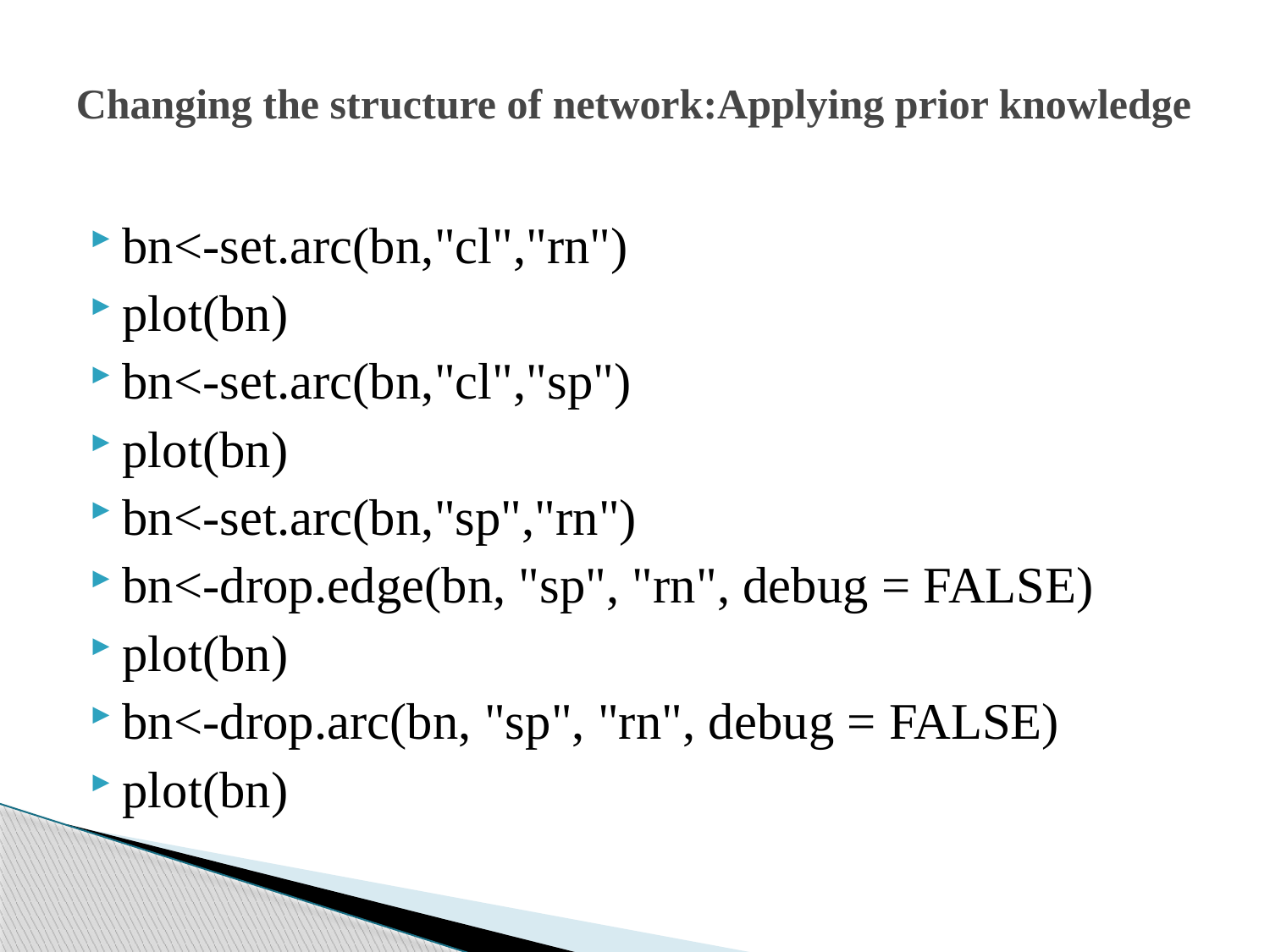

# Changing the structure of network:Applying prior knowledge
bn<-set.arc(bn,"cl","rn")
plot(bn)
bn<-set.arc(bn,"cl","sp")
plot(bn)
bn<-set.arc(bn,"sp","rn")
bn<-drop.edge(bn, "sp", "rn", debug = FALSE)
plot(bn)
bn<-drop.arc(bn, "sp", "rn", debug = FALSE)
plot(bn)